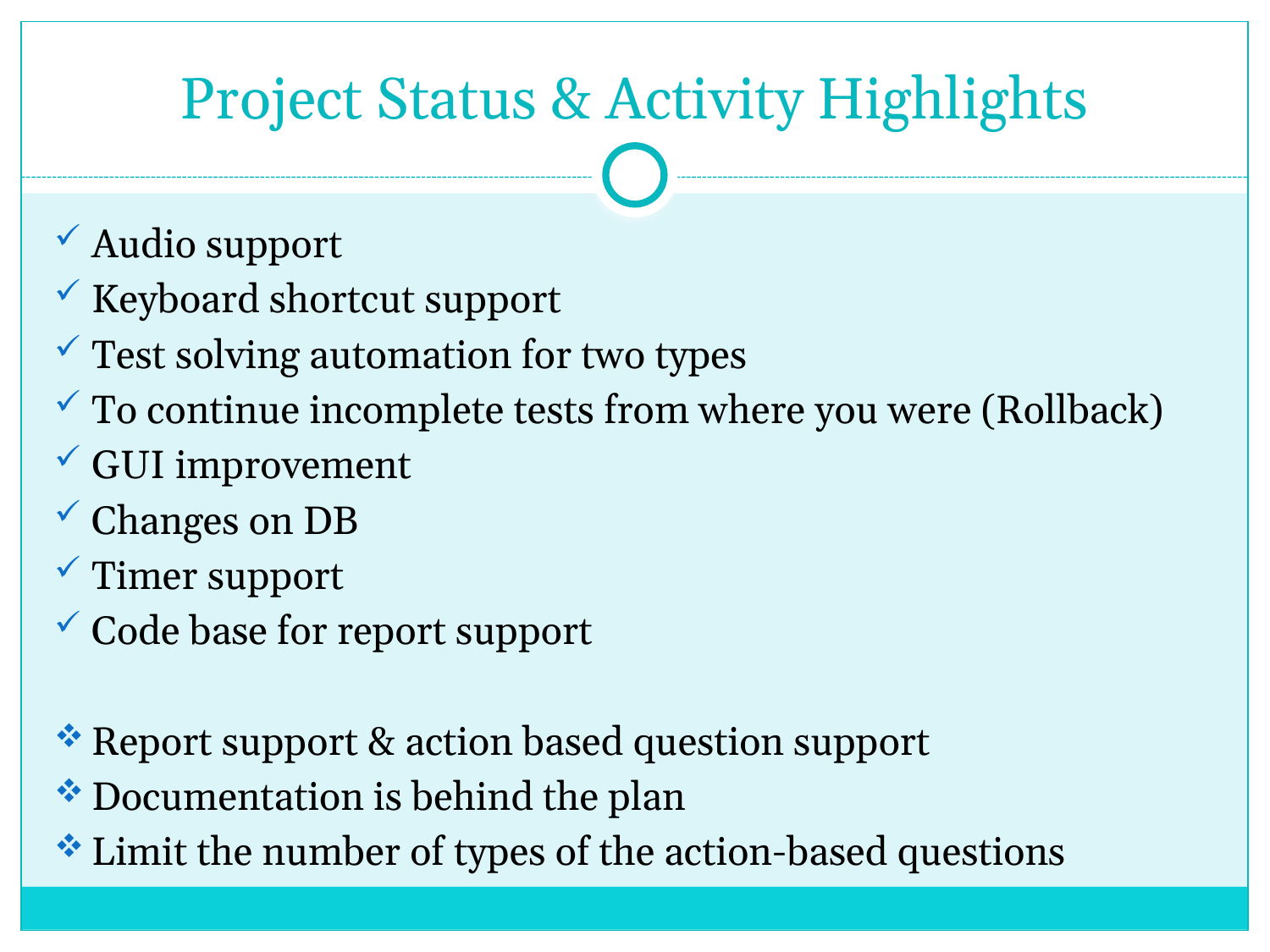

# Project Status & Activity Highlights
Audio support
Keyboard shortcut support
Test solving automation for two types
To continue incomplete tests from where you were (Rollback)
GUI improvement
Changes on DB
Timer support
Code base for report support

Report support & action based question support
Documentation is behind the plan
Limit the number of types of the action-based questions